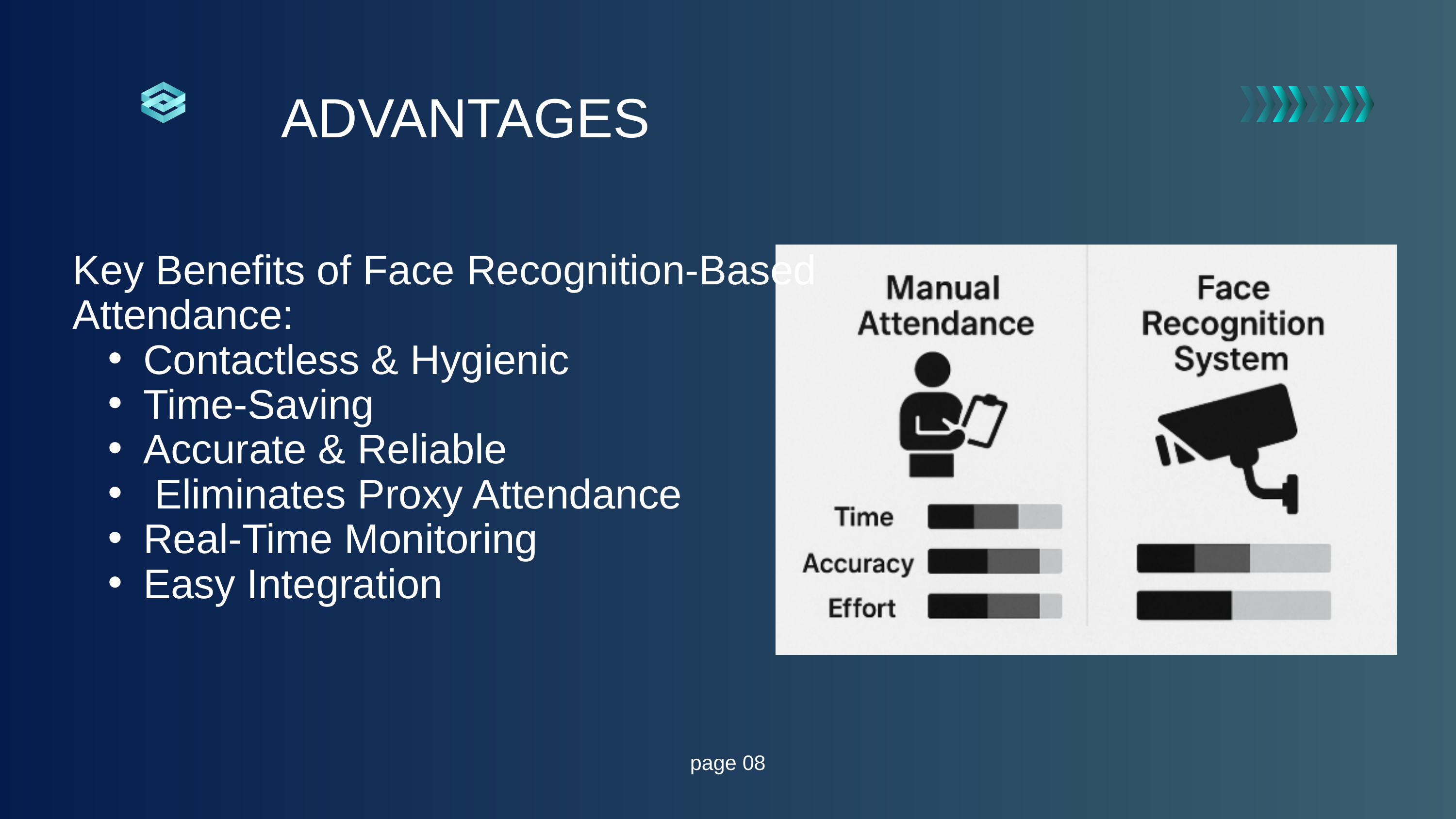

ADVANTAGES

Key Benefits of Face Recognition-Based Attendance:
Contactless & Hygienic
Time-Saving
Accurate & Reliable
 Eliminates Proxy Attendance
Real-Time Monitoring
Easy Integration

page 08